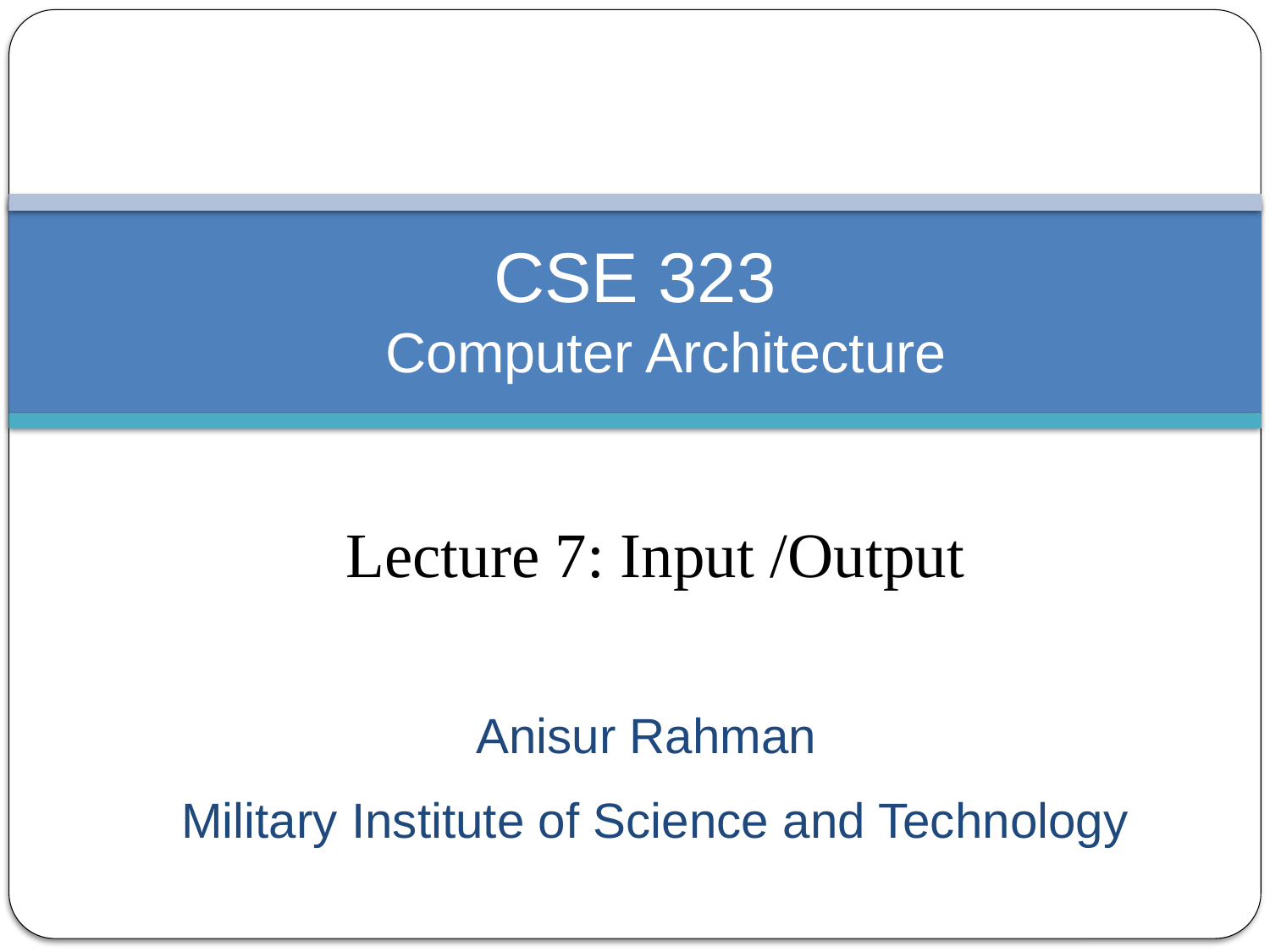

# CSE 323        Computer Architecture
Lecture 7: Input /Output

Anisur Rahman
Military Institute of Science and Technology